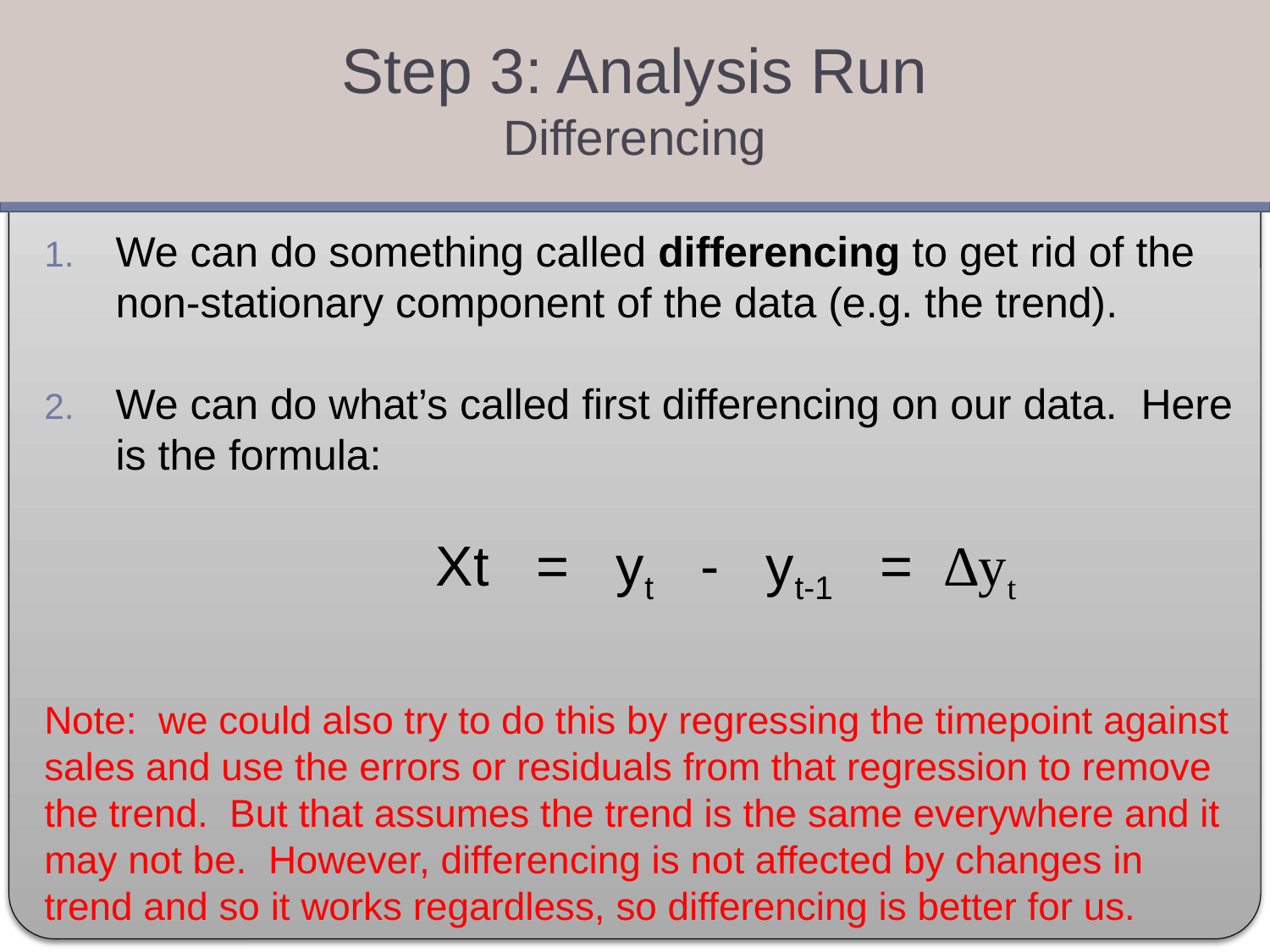

Step 3: Analysis Run
Differencing
#

We can do something called differencing to get rid of the non-stationary component of the data (e.g. the trend).

We can do what’s called first differencing on our data.  Here is the formula:

                         Xt   =   yt   -   yt-1   =  ∆yt

Note:  we could also try to do this by regressing the timepoint against sales and use the errors or residuals from that regression to remove the trend.  But that assumes the trend is the same everywhere and it may not be.  However, differencing is not affected by changes in trend and so it works regardless, so differencing is better for us.